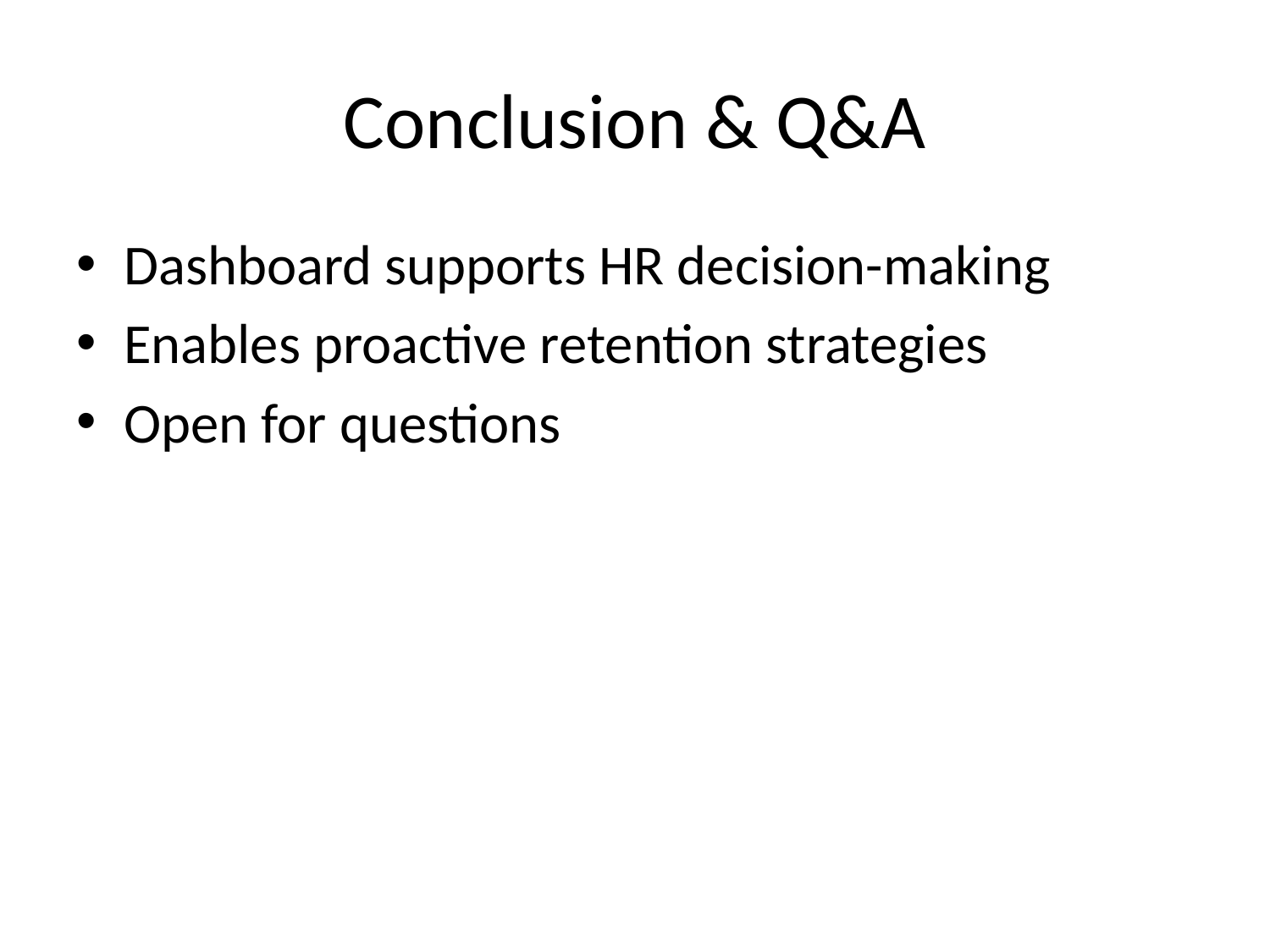

# Conclusion & Q&A
Dashboard supports HR decision-making
Enables proactive retention strategies
Open for questions